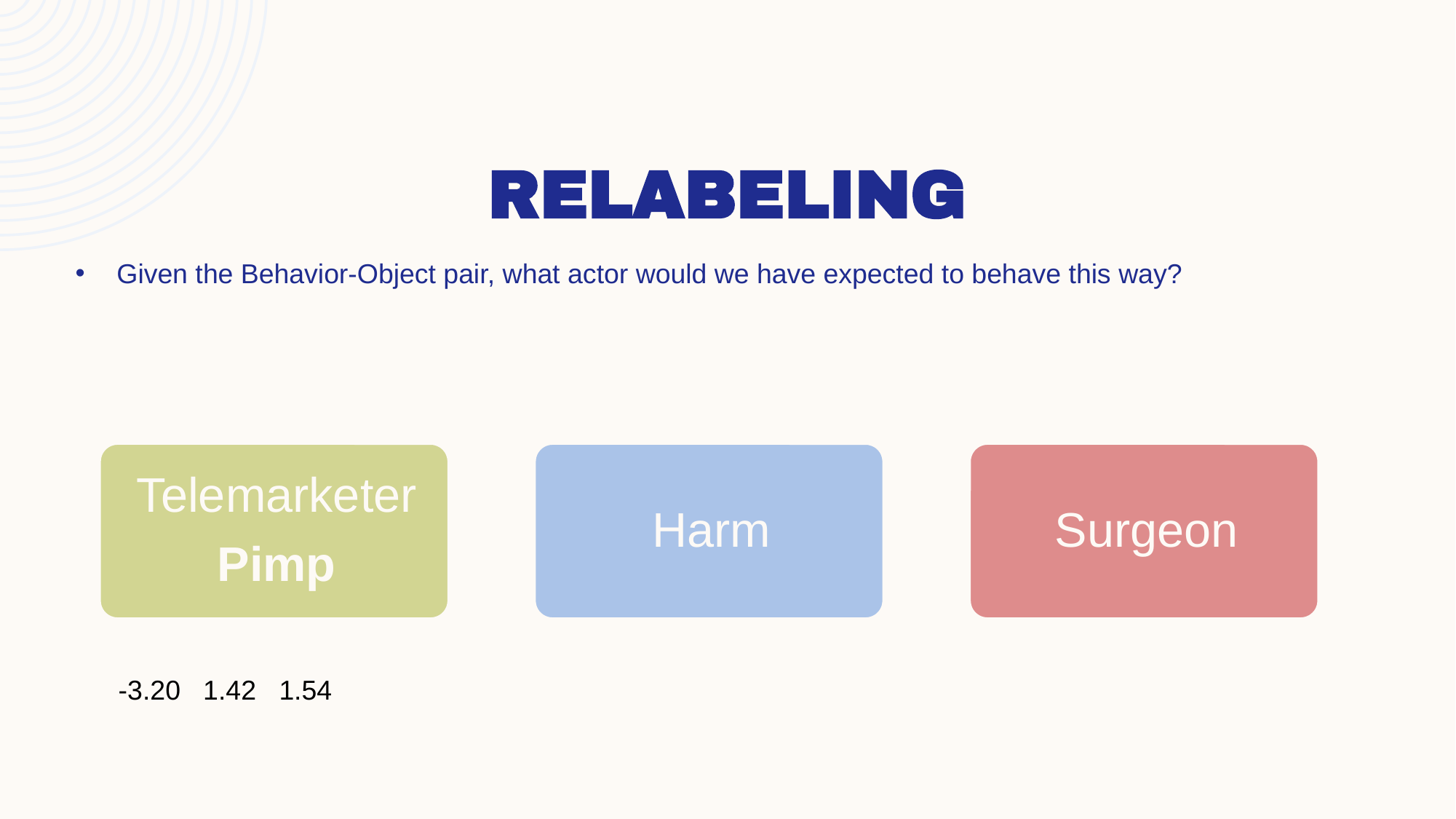

# Relabeling
Given the Behavior-Object pair, what actor would we have expected to behave this way?
Telemarketer
Pimp
Harm
Surgeon
 -3.20   1.42   1.54